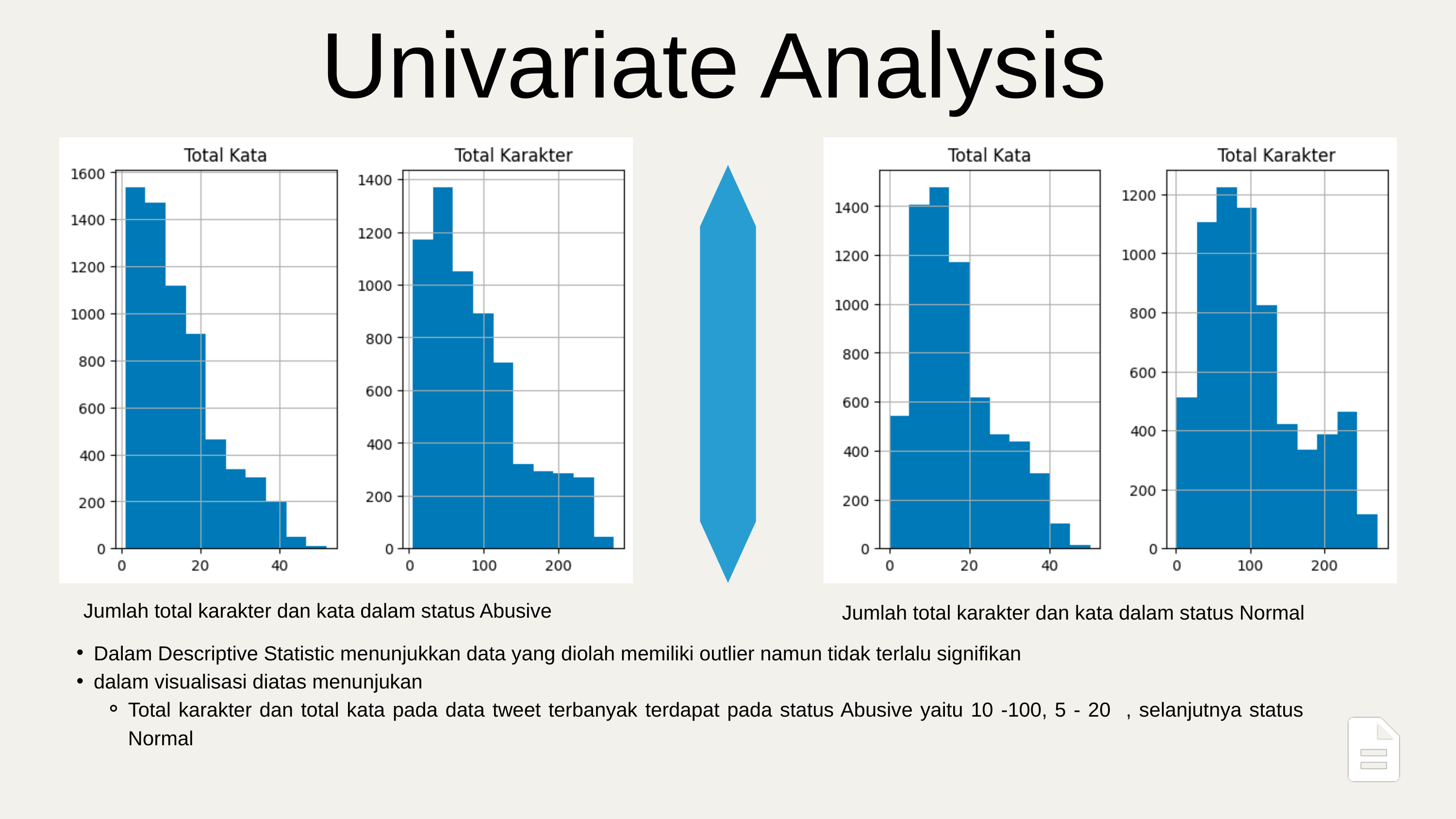

Univariate Analysis

Jumlah total karakter dan kata dalam status Abusive
Jumlah total karakter dan kata dalam status Normal
Dalam Descriptive Statistic menunjukkan data yang diolah memiliki outlier namun tidak terlalu signifikan
dalam visualisasi diatas menunjukan
Total karakter dan total kata pada data tweet terbanyak terdapat pada status Abusive yaitu 10 -100, 5 - 20  , selanjutnya status Normal